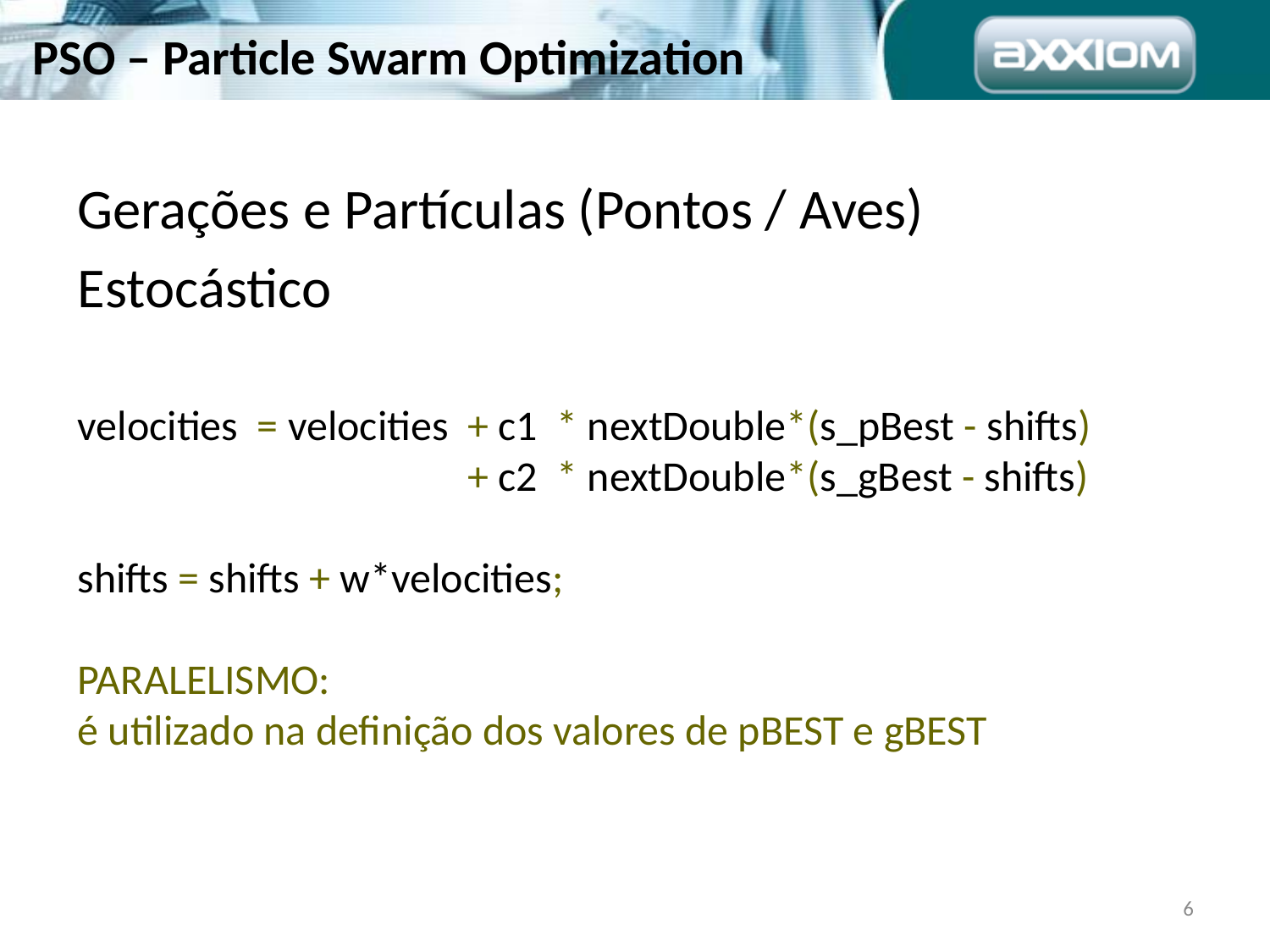

# PSO – Particle Swarm Optimization

Gerações e Partículas (Pontos / Aves)
Estocástico

velocities  = velocities  + c1  * nextDouble*(s_pBest - shifts)
velocities  = velocities  + c2  * nextDouble*(s_gBest - shifts)
shifts = shifts + w*velocities;

PARALELISMO:
é utilizado na definição dos valores de pBEST e gBEST

6